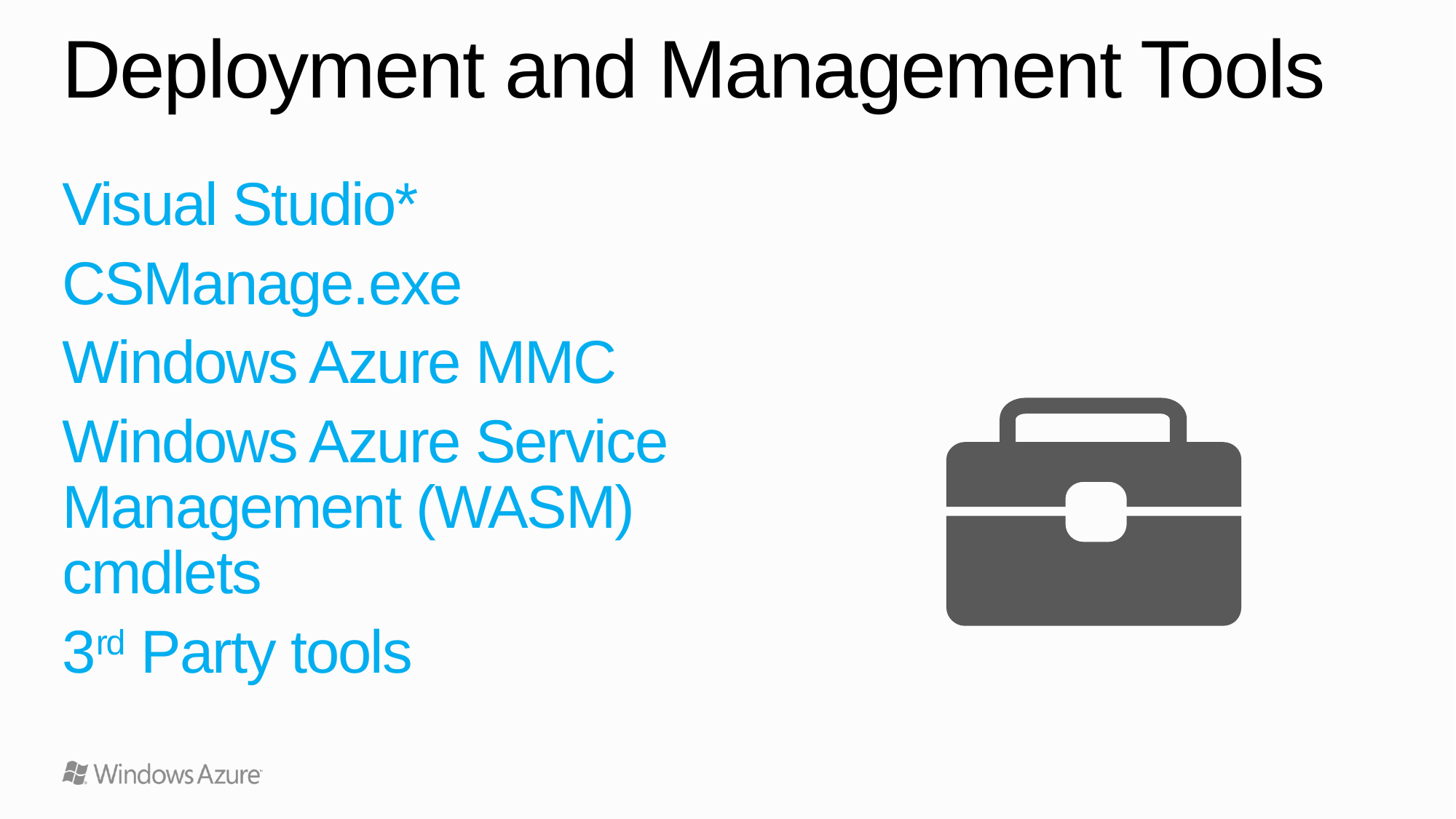

# Deployment and Management Tools
Visual Studio*
CSManage.exe
Windows Azure MMC
Windows Azure Service Management (WASM) cmdlets
3rd Party tools